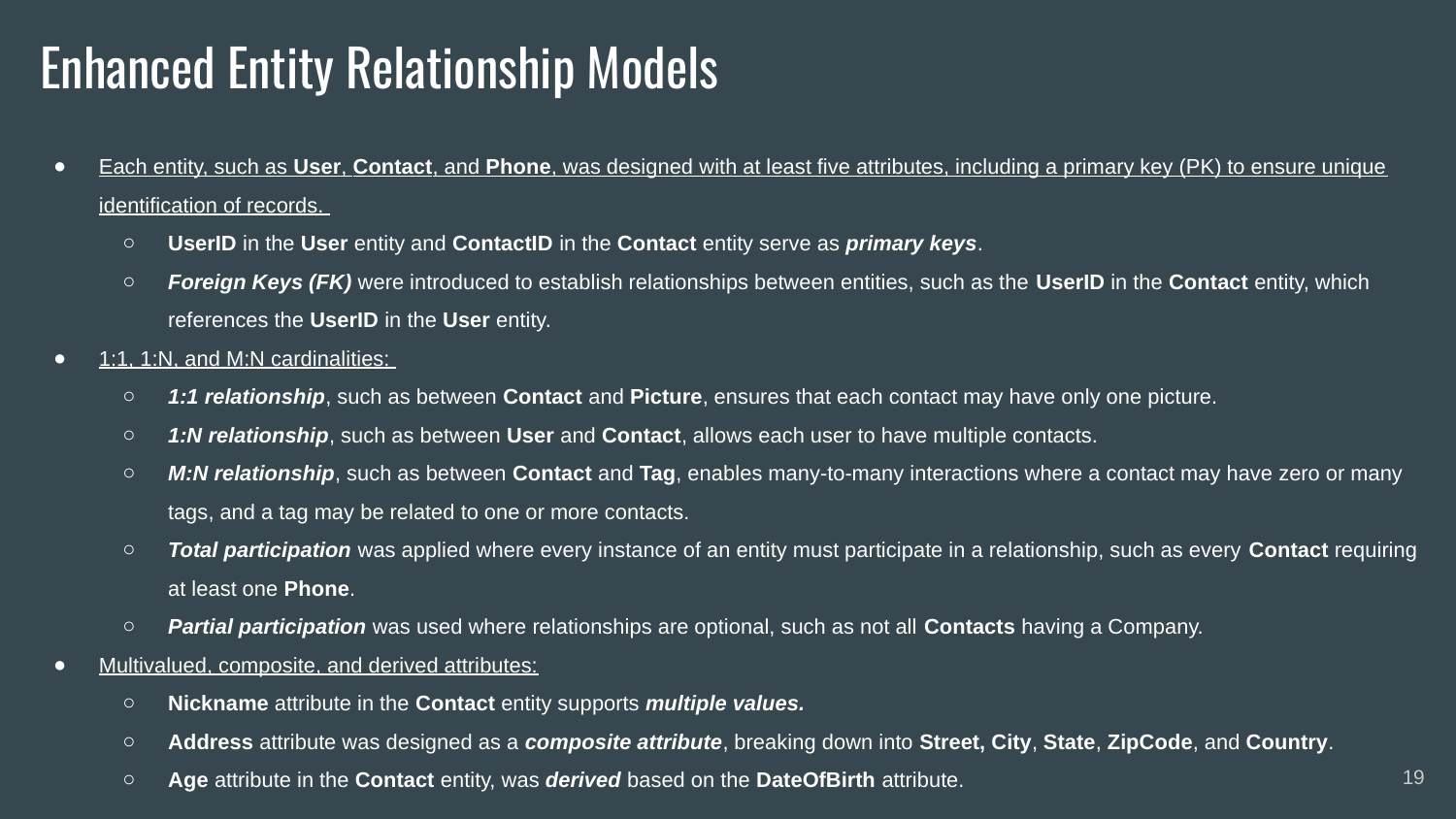

# Enhanced Entity Relationship Models
Each entity, such as User, Contact, and Phone, was designed with at least five attributes, including a primary key (PK) to ensure unique identification of records.
UserID in the User entity and ContactID in the Contact entity serve as primary keys.
Foreign Keys (FK) were introduced to establish relationships between entities, such as the UserID in the Contact entity, which references the UserID in the User entity.
1:1, 1:N, and M:N cardinalities:
1:1 relationship, such as between Contact and Picture, ensures that each contact may have only one picture.
1:N relationship, such as between User and Contact, allows each user to have multiple contacts.
M:N relationship, such as between Contact and Tag, enables many-to-many interactions where a contact may have zero or many tags, and a tag may be related to one or more contacts.
Total participation was applied where every instance of an entity must participate in a relationship, such as every Contact requiring at least one Phone.
Partial participation was used where relationships are optional, such as not all Contacts having a Company.
Multivalued, composite, and derived attributes:
Nickname attribute in the Contact entity supports multiple values.
Address attribute was designed as a composite attribute, breaking down into Street, City, State, ZipCode, and Country.
Age attribute in the Contact entity, was derived based on the DateOfBirth attribute.
19